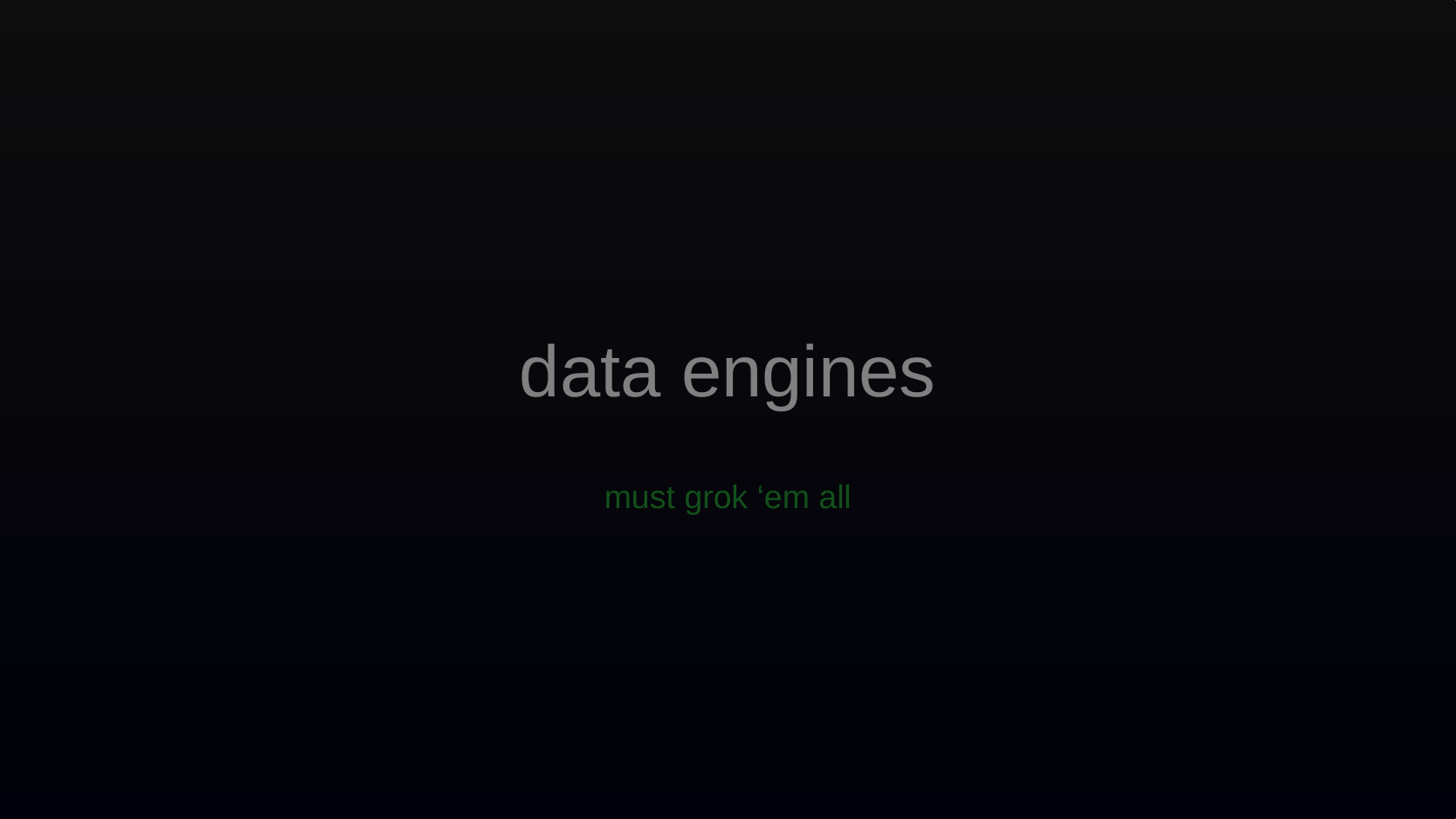

# data engines
must grok ‘em all